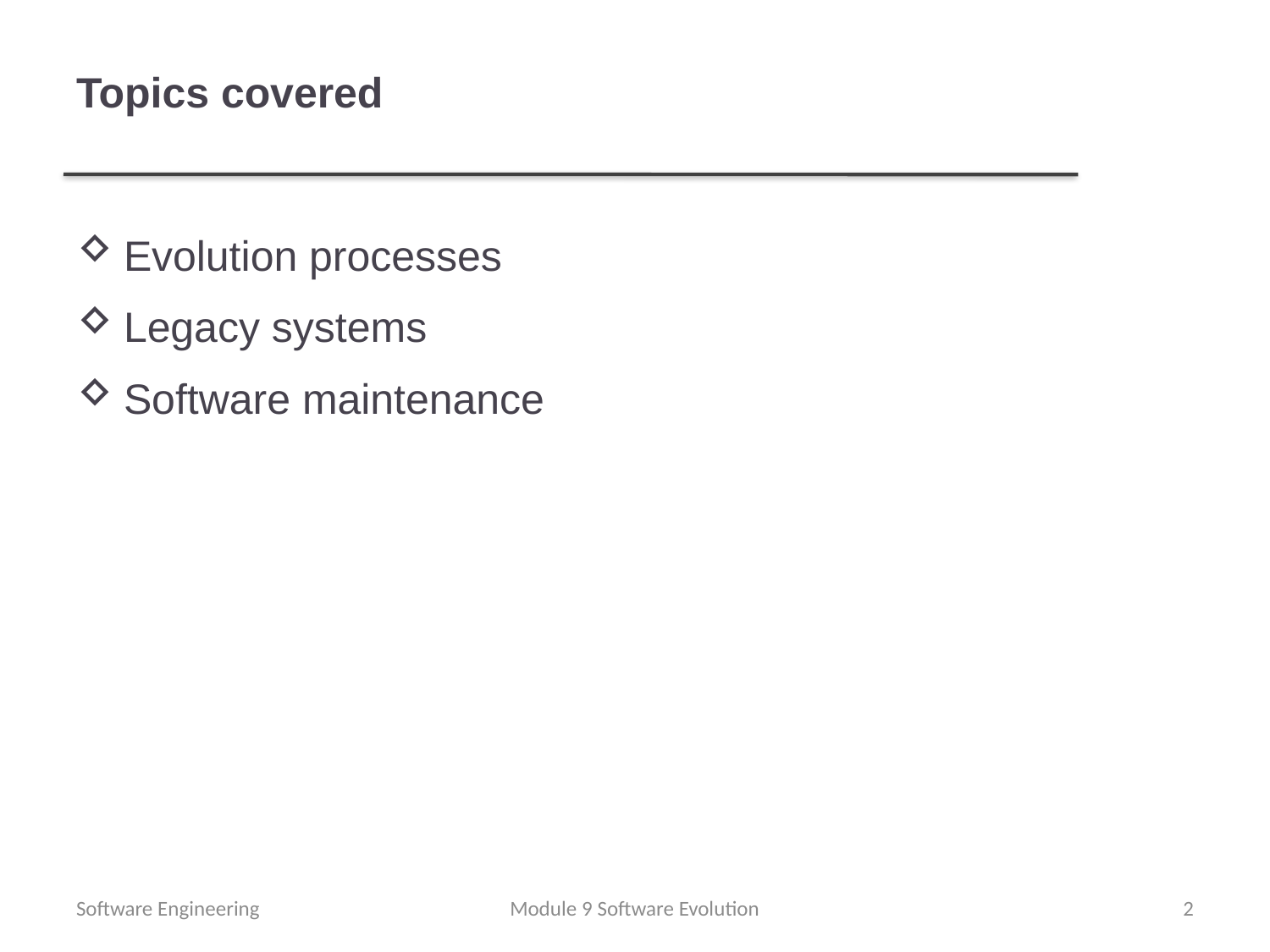

# Topics covered
Evolution processes
Legacy systems
Software maintenance
Software Engineering
Module 9 Software Evolution
2